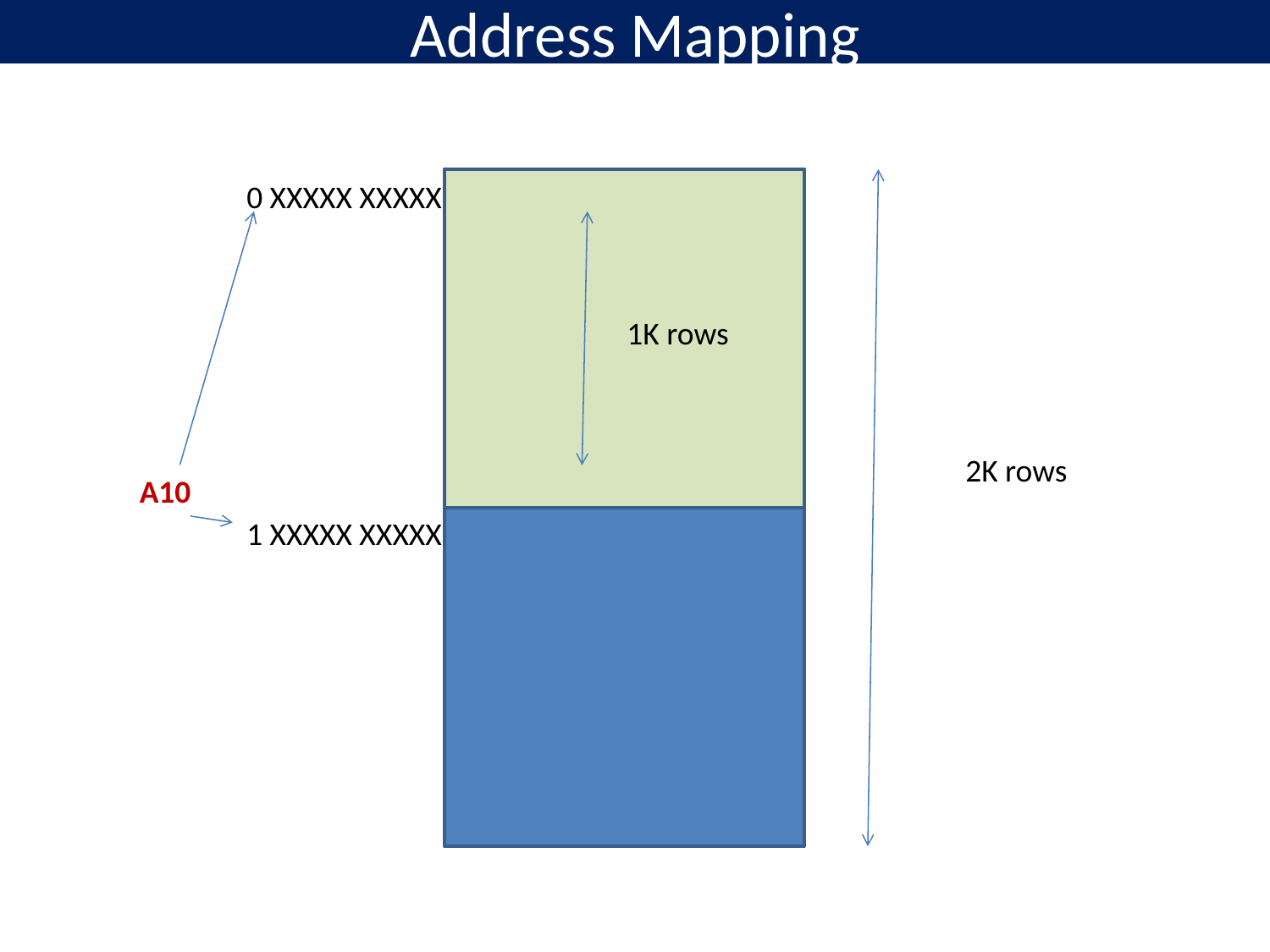

# Address Mapping

0 XXXXX XXXXX
1K rows
2K rows
A10
1 XXXXX XXXXX